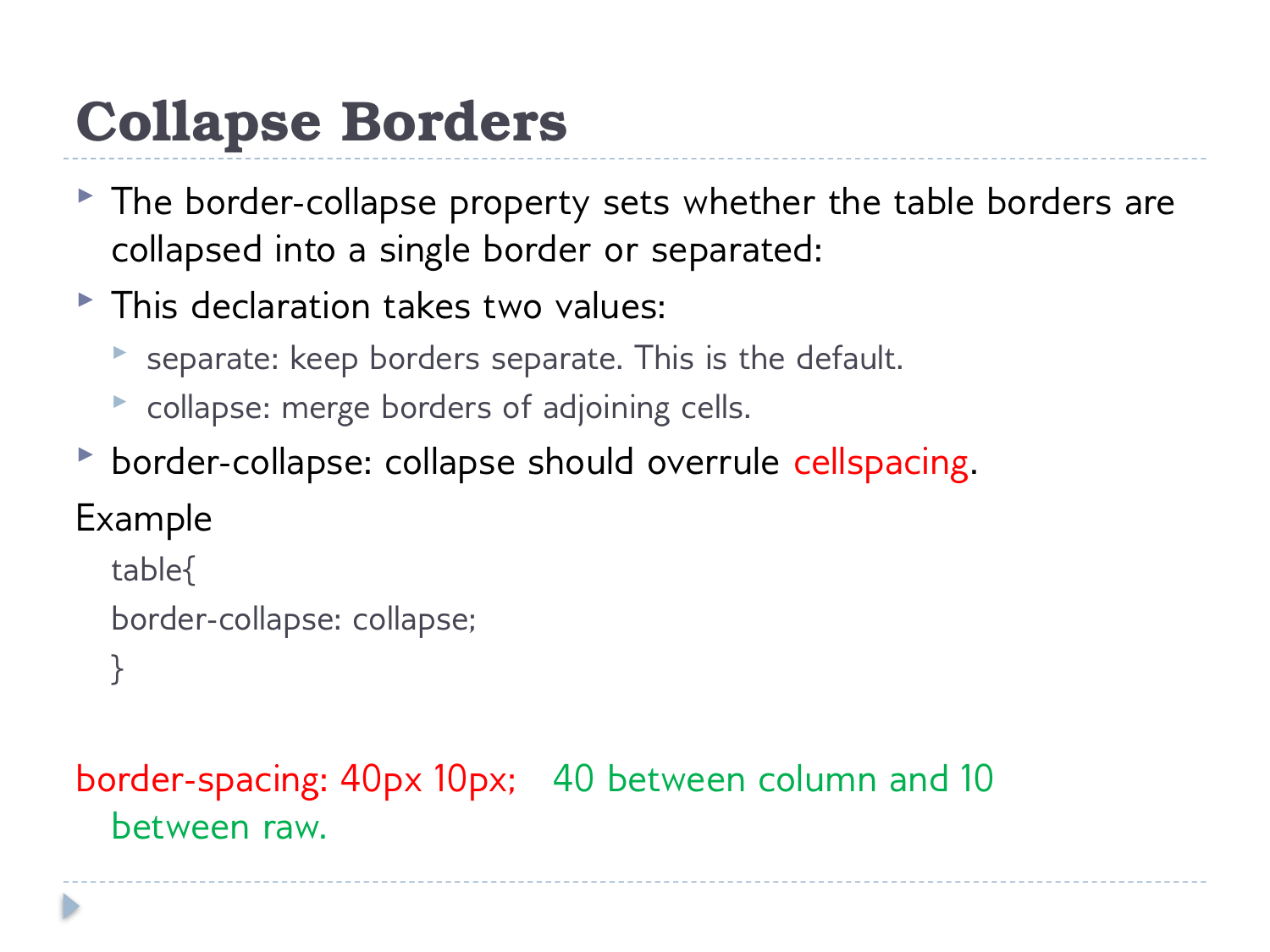

# Collapse Borders
The border-collapse property sets whether the table borders are collapsed into a single border or separated:
This declaration takes two values:
separate: keep borders separate. This is the default.
collapse: merge borders of adjoining cells.
border-collapse: collapse should overrule cellspacing.
Example
table{
border-collapse: collapse;
}

border-spacing: 40px 10px;   40 between column and 10 					between raw.